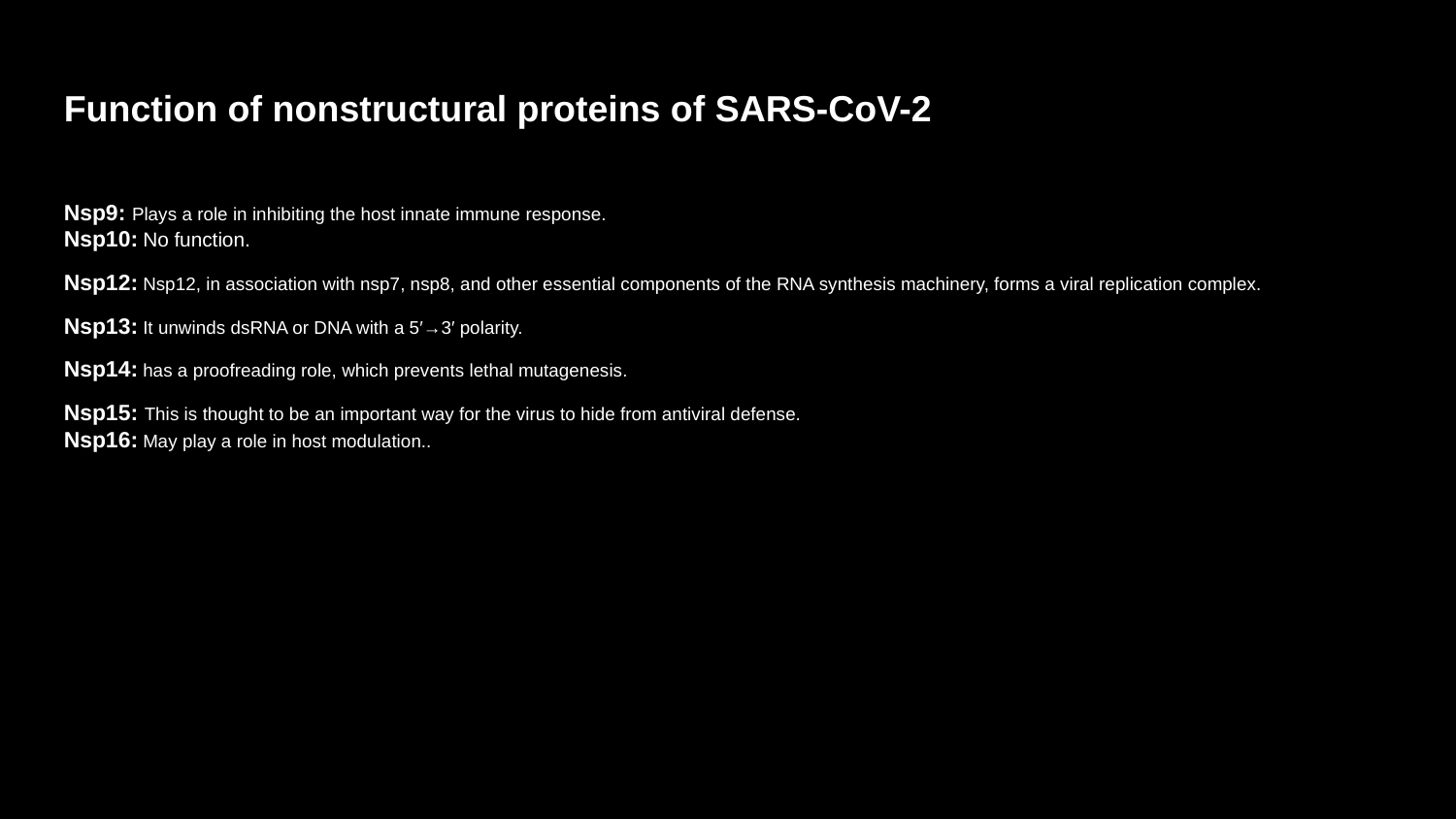

Function of nonstructural proteins of SARS-CoV-2
Nsp9: Plays a role in inhibiting the host innate immune response.
Nsp10: No function.
Nsp12: Nsp12, in association with nsp7, nsp8, and other essential components of the RNA synthesis machinery, forms a viral replication complex.
Nsp13: It unwinds dsRNA or DNA with a 5′→3′ polarity.
Nsp14: has a proofreading role, which prevents lethal mutagenesis.
Nsp15: This is thought to be an important way for the virus to hide from antiviral defense.
Nsp16: May play a role in host modulation..